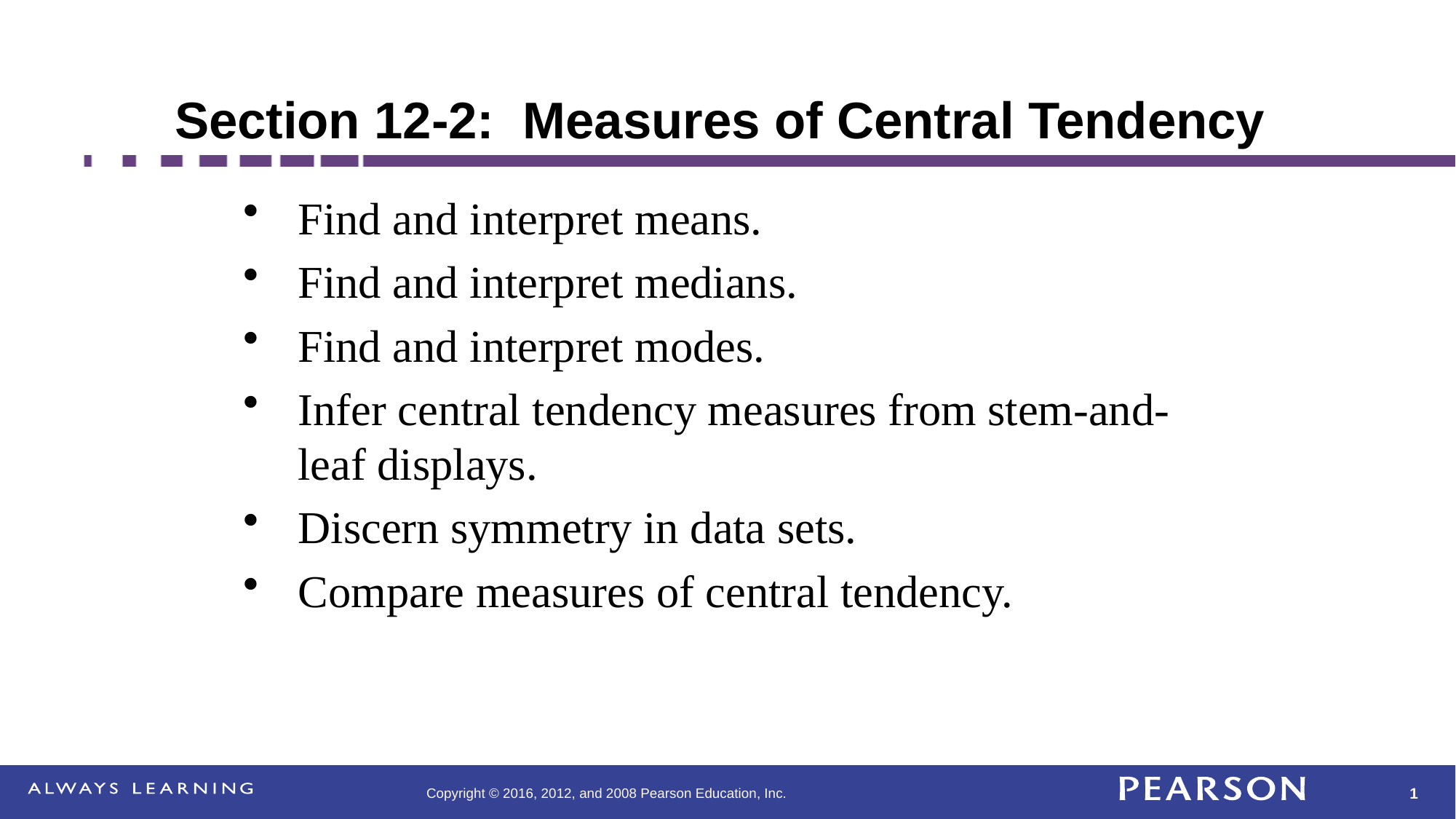

# Section 12-2:  Measures of Central Tendency
Find and interpret means.
Find and interpret medians.
Find and interpret modes.
Infer central tendency measures from stem-and-leaf displays.
Discern symmetry in data sets.
Compare measures of central tendency.